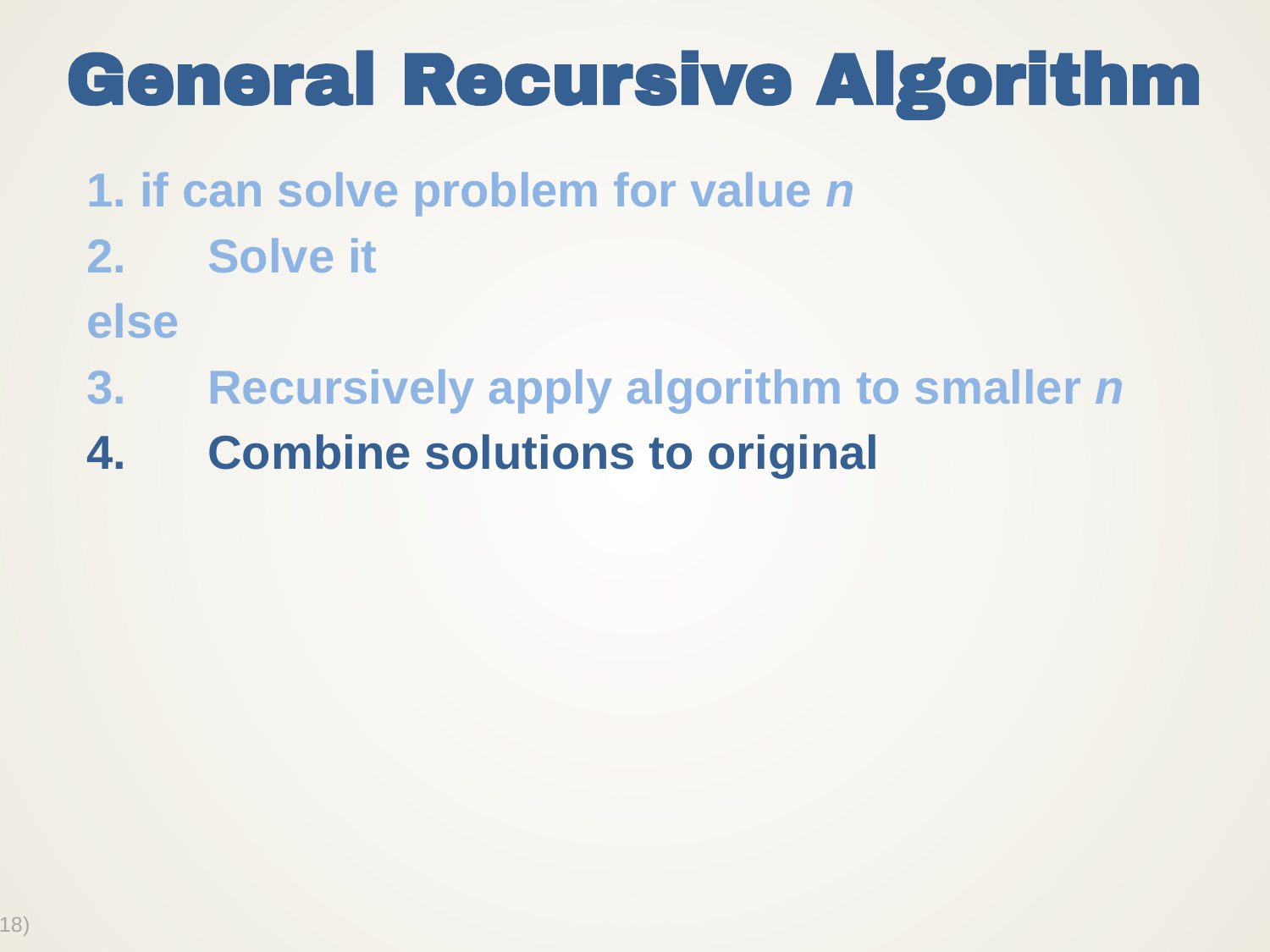

# General Recursive Algorithm
1. if can solve problem for value n
2.	Solve it
else
3.	Recursively apply algorithm to smaller n
4.	Combine solutions to original